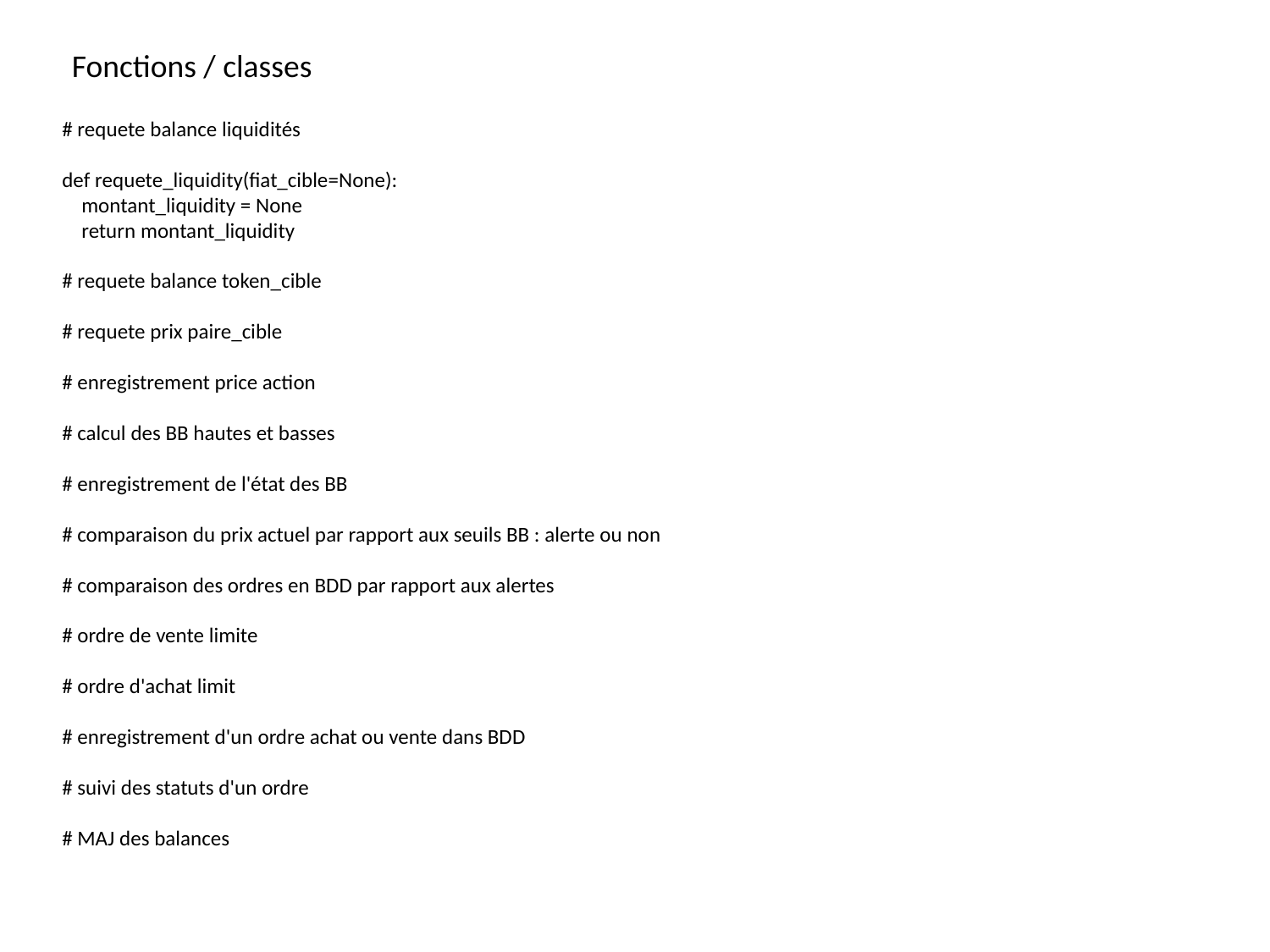

Fonctions / classes
# requete balance liquidités
def requete_liquidity(fiat_cible=None):
    montant_liquidity = None
    return montant_liquidity
# requete balance token_cible
# requete prix paire_cible
# enregistrement price action
# calcul des BB hautes et basses
# enregistrement de l'état des BB
# comparaison du prix actuel par rapport aux seuils BB : alerte ou non
# comparaison des ordres en BDD par rapport aux alertes
# ordre de vente limite
# ordre d'achat limit
# enregistrement d'un ordre achat ou vente dans BDD
# suivi des statuts d'un ordre
# MAJ des balances